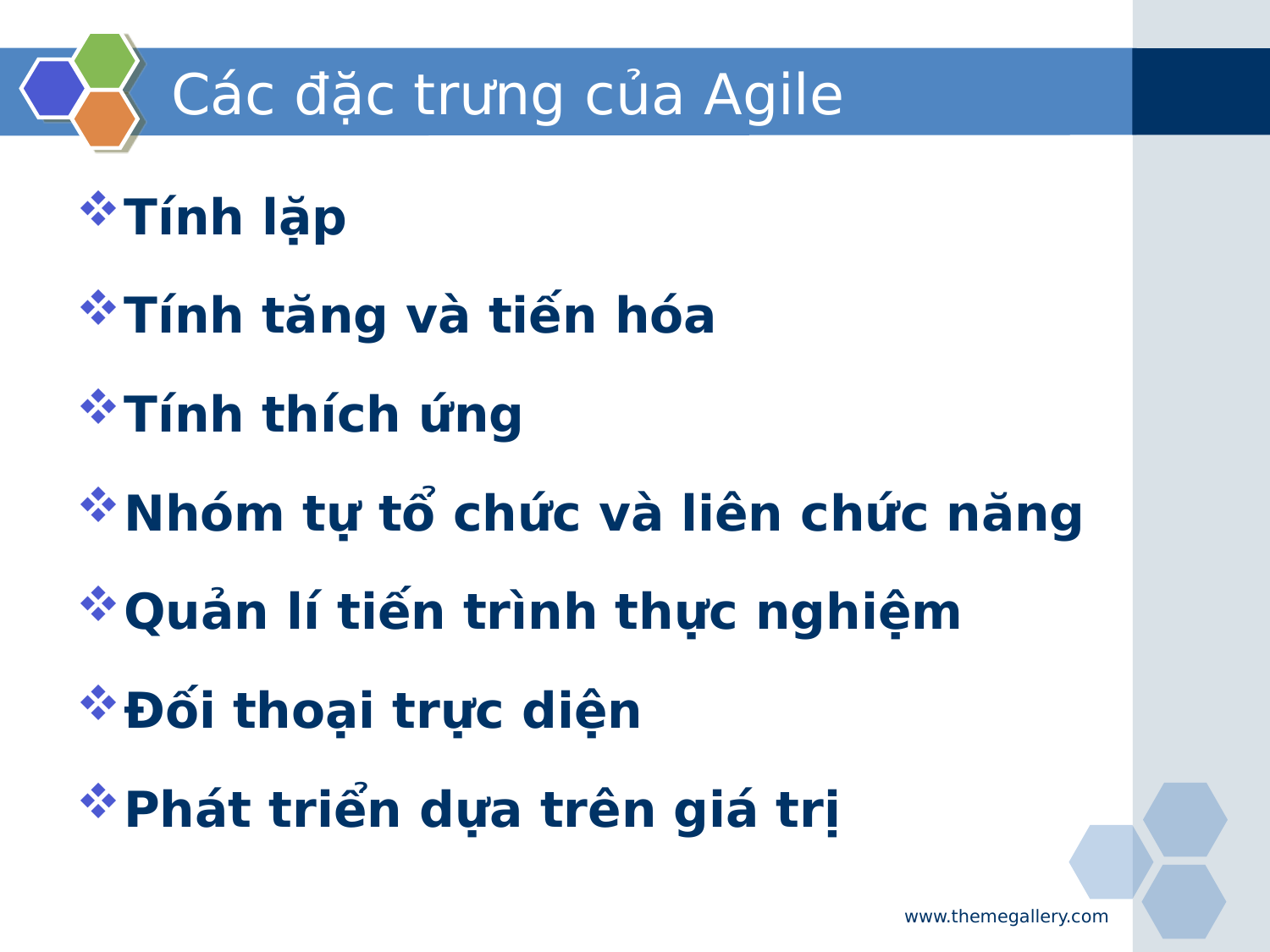

# Các đặc trưng của Agile
Tính lặp
Tính tăng và tiến hóa
Tính thích ứng
Nhóm tự tổ chức và liên chức năng
Quản lí tiến trình thực nghiệm
Đối thoại trực diện
Phát triển dựa trên giá trị
www.themegallery.com